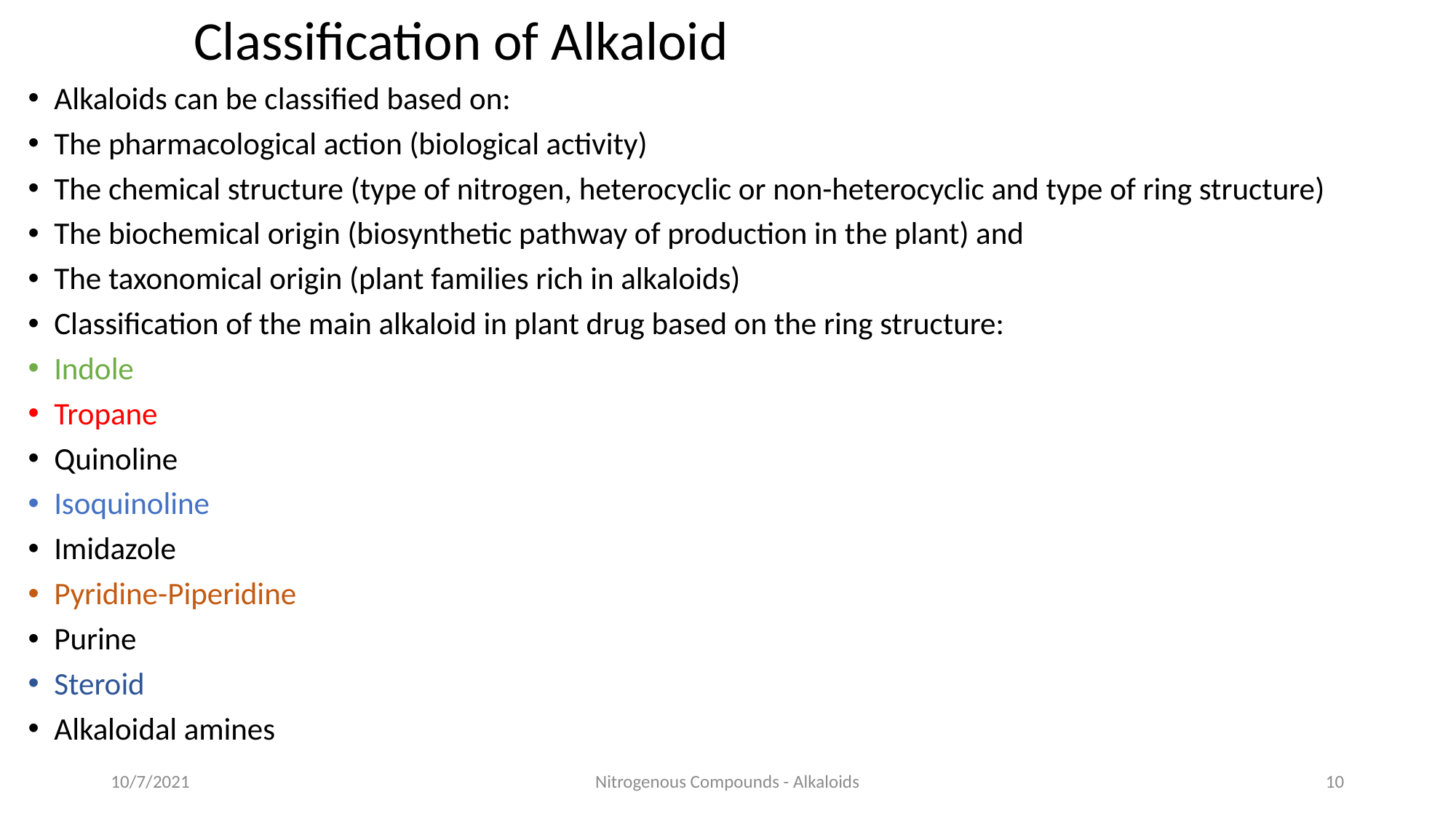

Classification of Alkaloid
Alkaloids can be classified based on:
The pharmacological action (biological activity)
The chemical structure (type of nitrogen, heterocyclic or non-heterocyclic and type of ring structure)
The biochemical origin (biosynthetic pathway of production in the plant) and
The taxonomical origin (plant families rich in alkaloids)
Classification of the main alkaloid in plant drug based on the ring structure:
Indole
Tropane
Quinoline
Isoquinoline
Imidazole
Pyridine-Piperidine
Purine
Steroid
Alkaloidal amines
10/7/2021
Nitrogenous Compounds - Alkaloids
10